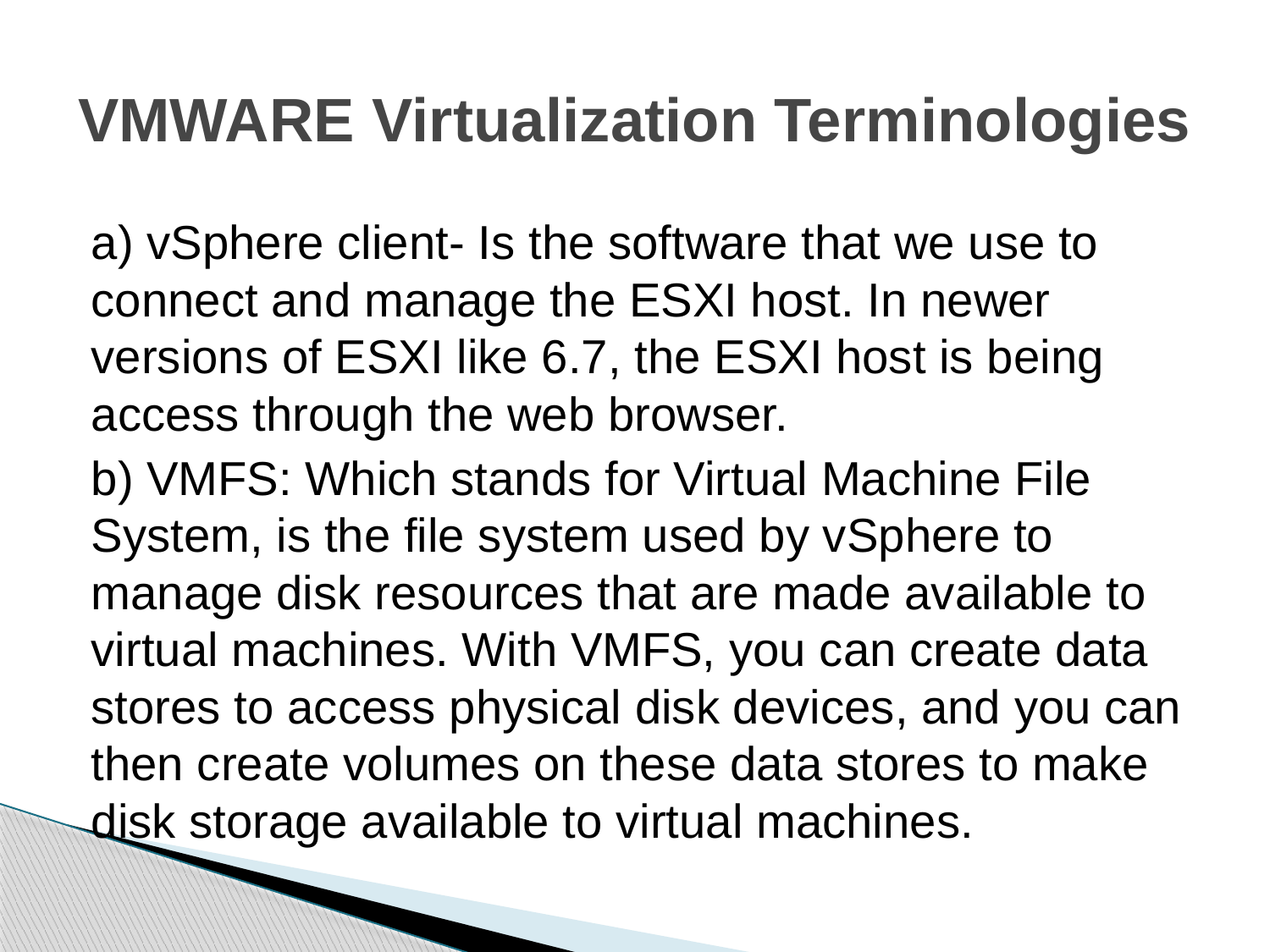

# VMWARE Virtualization Terminologies
a) vSphere client- Is the software that we use to connect and manage the ESXI host. In newer versions of ESXI like 6.7, the ESXI host is being access through the web browser.
b) VMFS: Which stands for Virtual Machine File System, is the file system used by vSphere to manage disk resources that are made available to virtual machines. With VMFS, you can create data stores to access physical disk devices, and you can then create volumes on these data stores to make disk storage available to virtual machines.